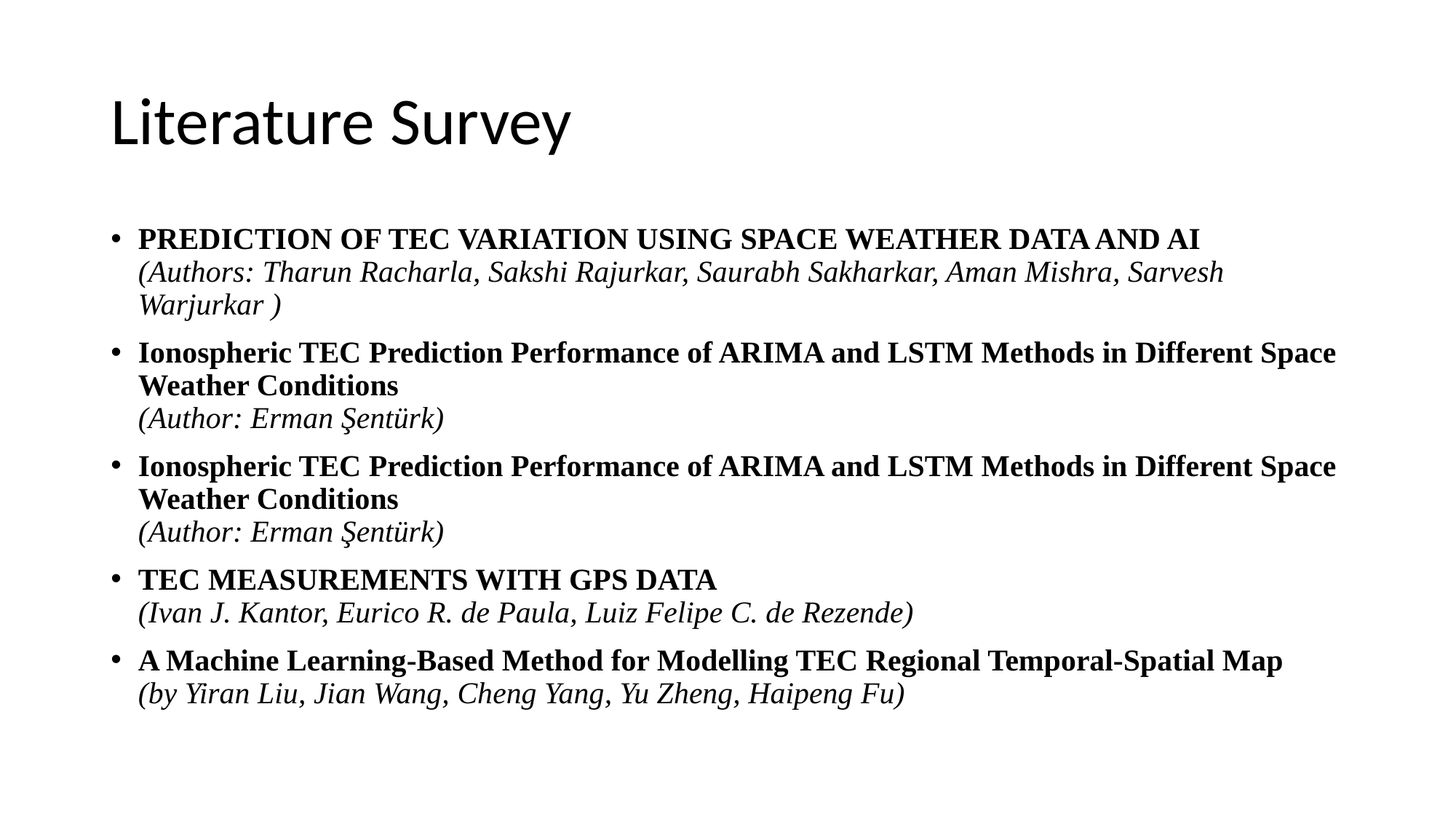

# Literature Survey
PREDICTION OF TEC VARIATION USING SPACE WEATHER DATA AND AI
(Authors: Tharun Racharla, Sakshi Rajurkar, Saurabh Sakharkar, Aman Mishra, Sarvesh Warjurkar )
Ionospheric TEC Prediction Performance of ARIMA and LSTM Methods in Different Space Weather Conditions
(Author: Erman Şentürk)
Ionospheric TEC Prediction Performance of ARIMA and LSTM Methods in Different Space Weather Conditions
(Author: Erman Şentürk)
TEC MEASUREMENTS WITH GPS DATA
(Ivan J. Kantor, Eurico R. de Paula, Luiz Felipe C. de Rezende)
A Machine Learning-Based Method for Modelling TEC Regional Temporal-Spatial Map
(by Yiran Liu, Jian Wang, Cheng Yang, Yu Zheng, Haipeng Fu)